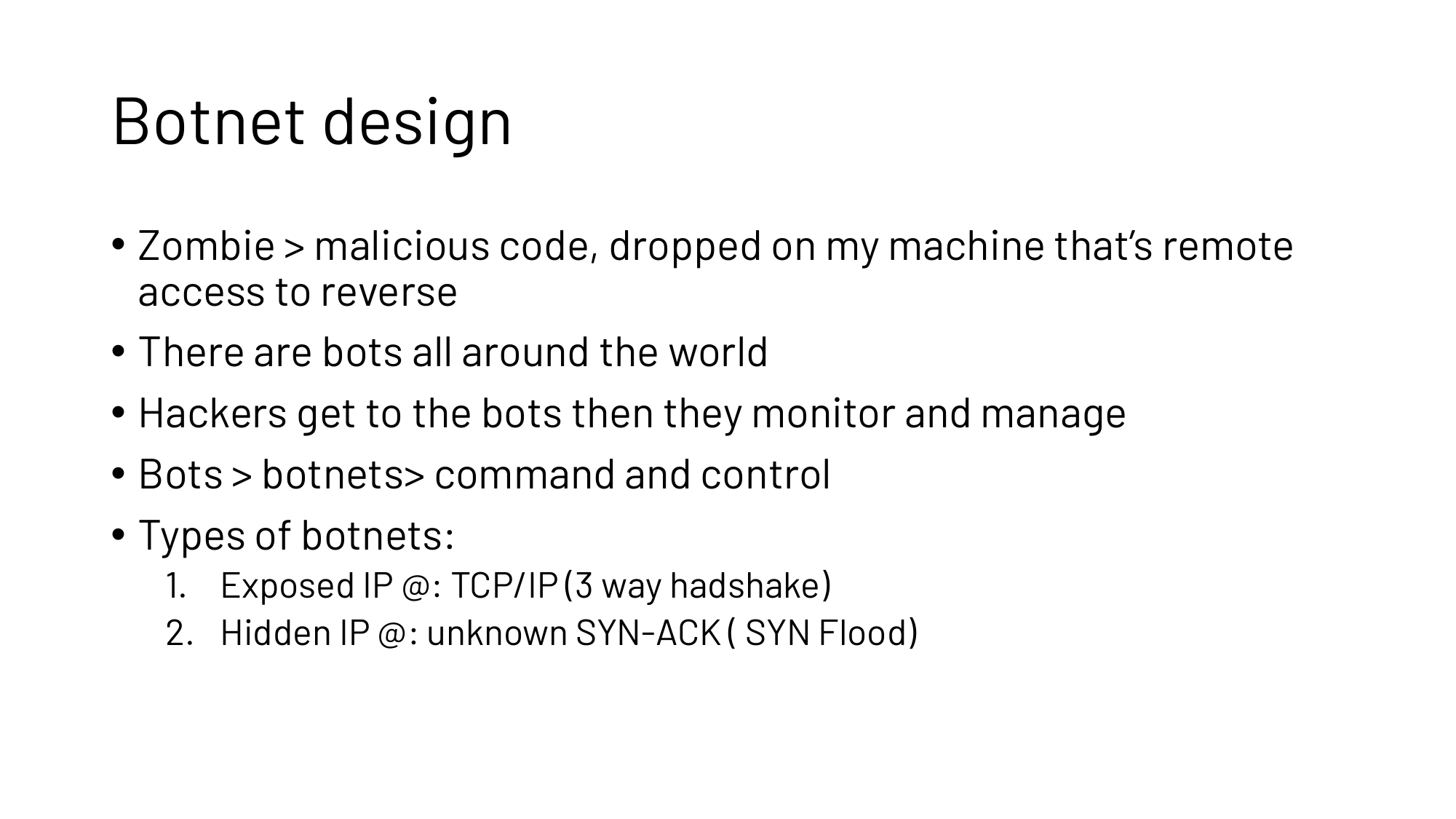

# Botnet design
Zombie > malicious code, dropped on my machine that’s remote access to reverse
There are bots all around the world
Hackers get to the bots then they monitor and manage
Bots > botnets> command and control
Types of botnets:
Exposed IP @: TCP/IP (3 way hadshake)
Hidden IP @: unknown SYN-ACK ( SYN Flood)